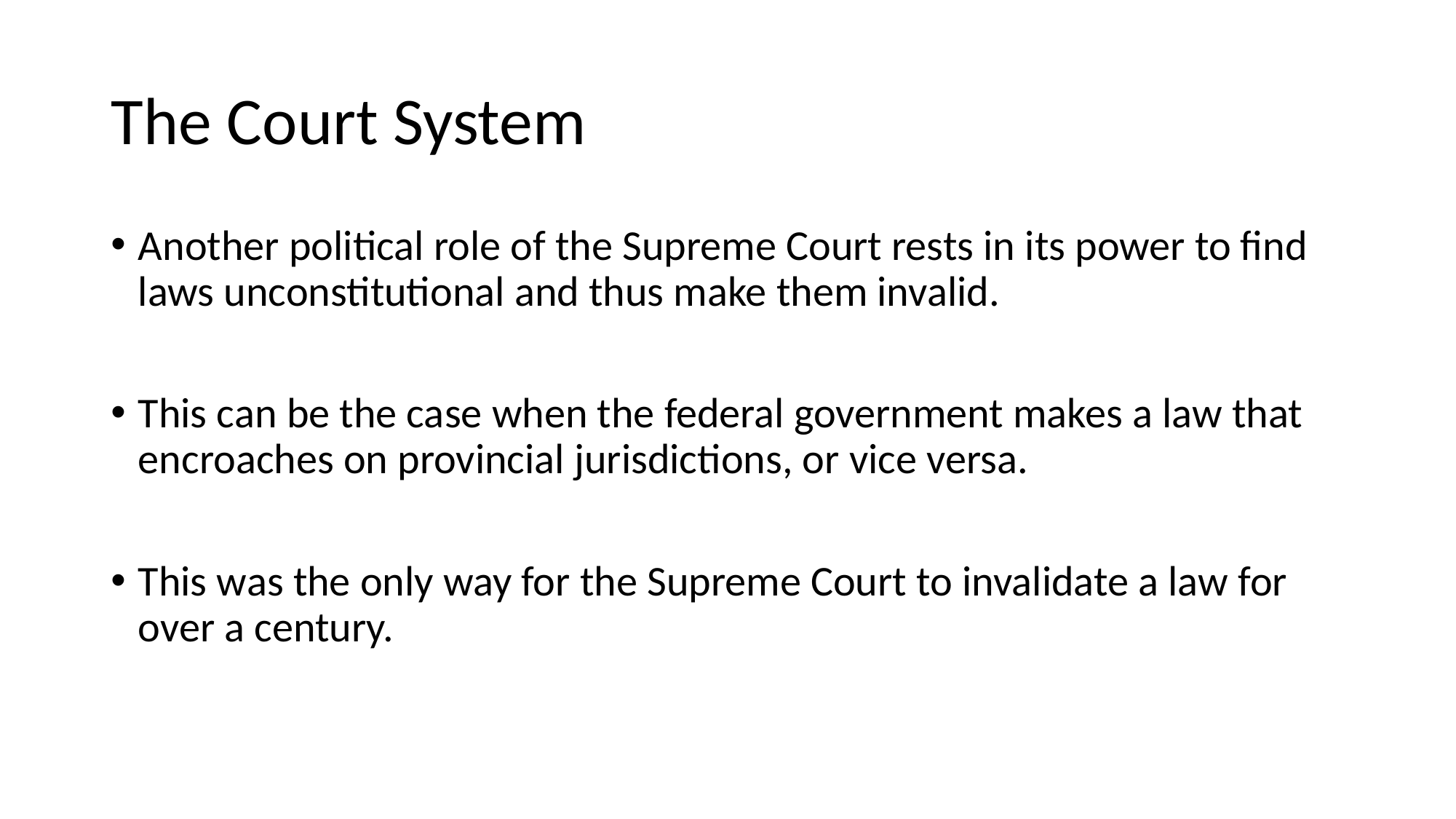

# The Court System
Another political role of the Supreme Court rests in its power to find laws unconstitutional and thus make them invalid.

This can be the case when the federal government makes a law that encroaches on provincial jurisdictions, or vice versa.

This was the only way for the Supreme Court to invalidate a law for over a century.